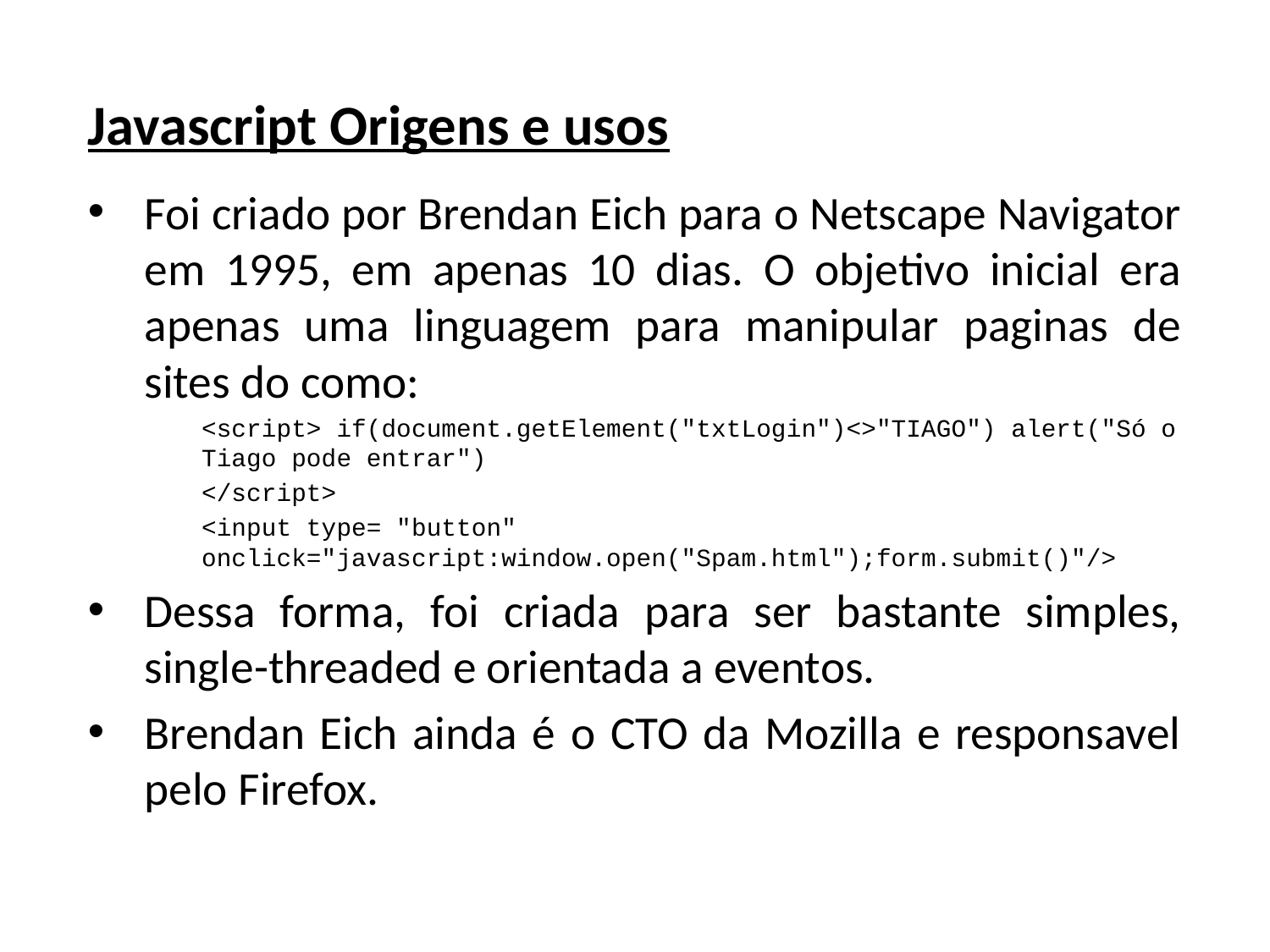

# Javascript Origens e usos
Foi criado por Brendan Eich para o Netscape Navigator em 1995, em apenas 10 dias. O objetivo inicial era apenas uma linguagem para manipular paginas de sites do como:
<script> if(document.getElement("txtLogin")<>"TIAGO") alert("Só o Tiago pode entrar")
</script>
<input type= "button" onclick="javascript:window.open("Spam.html");form.submit()"/>
Dessa forma, foi criada para ser bastante simples, single-threaded e orientada a eventos.
Brendan Eich ainda é o CTO da Mozilla e responsavel pelo Firefox.